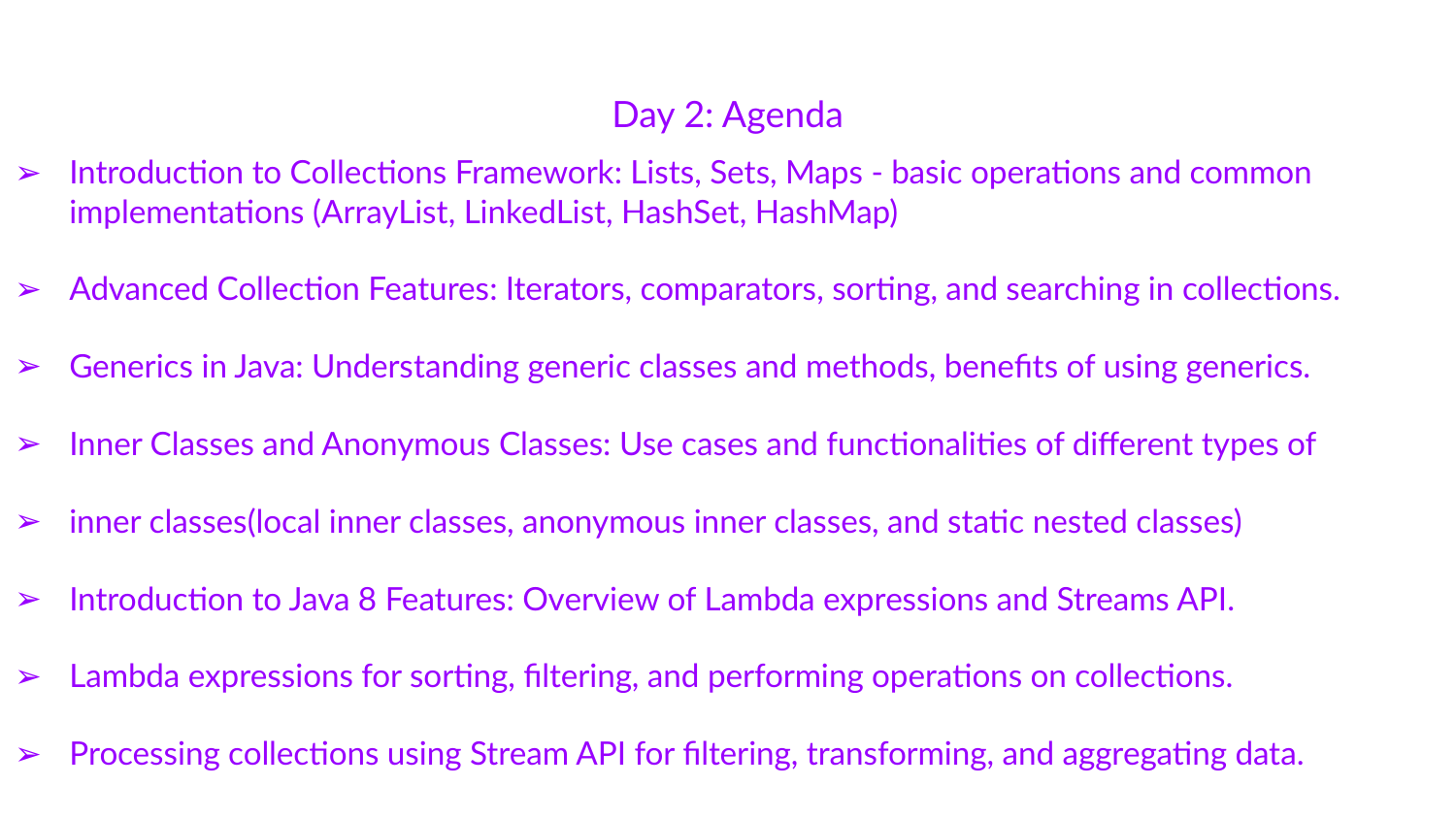

# Day 2: Agenda
Introduction to Collections Framework: Lists, Sets, Maps - basic operations and common implementations (ArrayList, LinkedList, HashSet, HashMap)

Advanced Collection Features: Iterators, comparators, sorting, and searching in collections.

Generics in Java: Understanding generic classes and methods, benefits of using generics.

Inner Classes and Anonymous Classes: Use cases and functionalities of different types of

inner classes(local inner classes, anonymous inner classes, and static nested classes)

Introduction to Java 8 Features: Overview of Lambda expressions and Streams API.

Lambda expressions for sorting, filtering, and performing operations on collections.

Processing collections using Stream API for filtering, transforming, and aggregating data.